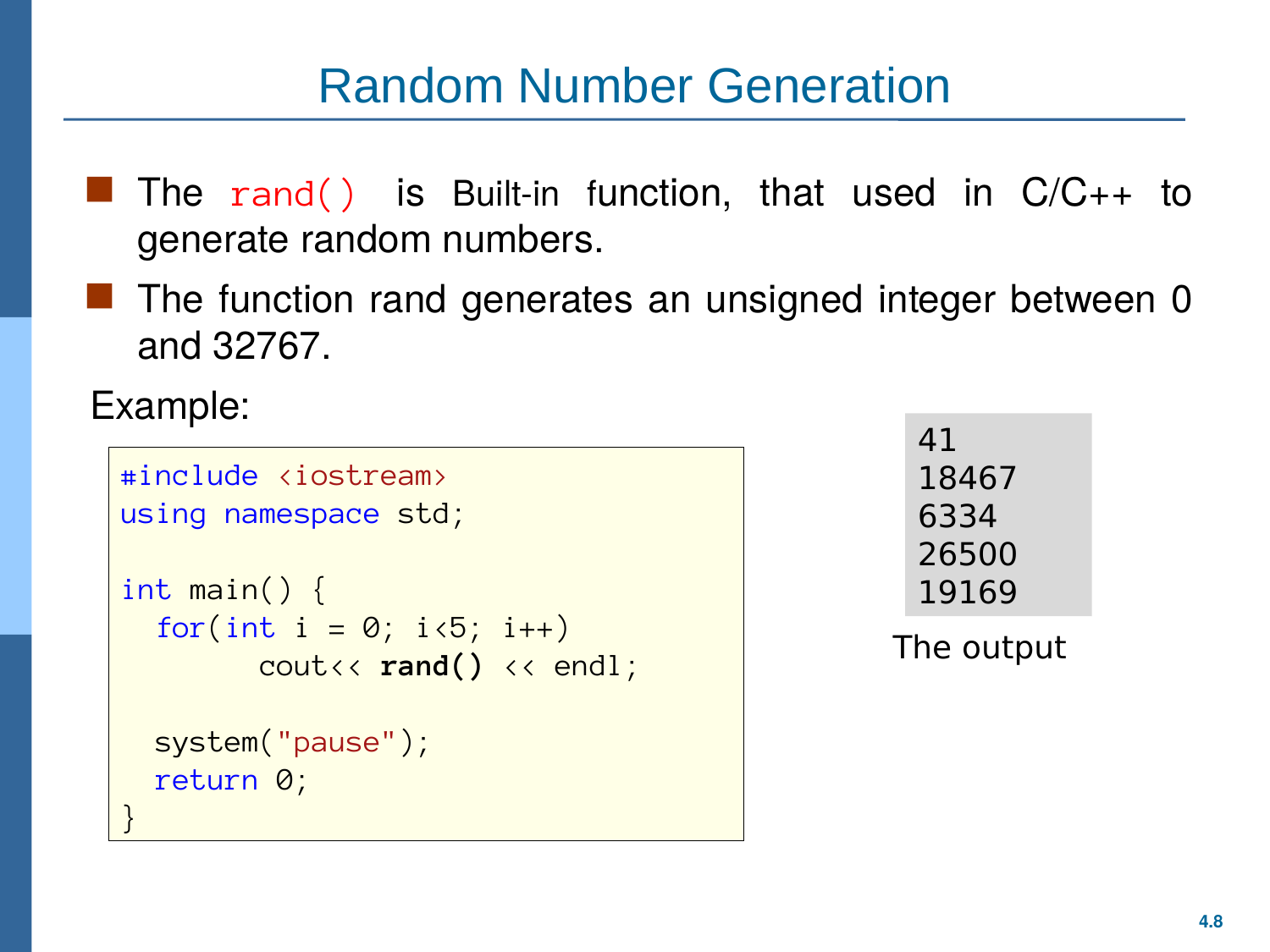

# Random Number Generation
The rand() is Built-in function, that used in C/C++ to generate random numbers.
The function rand generates an unsigned integer between 0 and 32767.
Example:
41
18467
6334
26500
19169
#include <iostream>
using namespace std;

int main() {
  for(int i = 0; i<5; i++)
        cout<< rand() << endl;

  system("pause");
  return 0;
}
The output